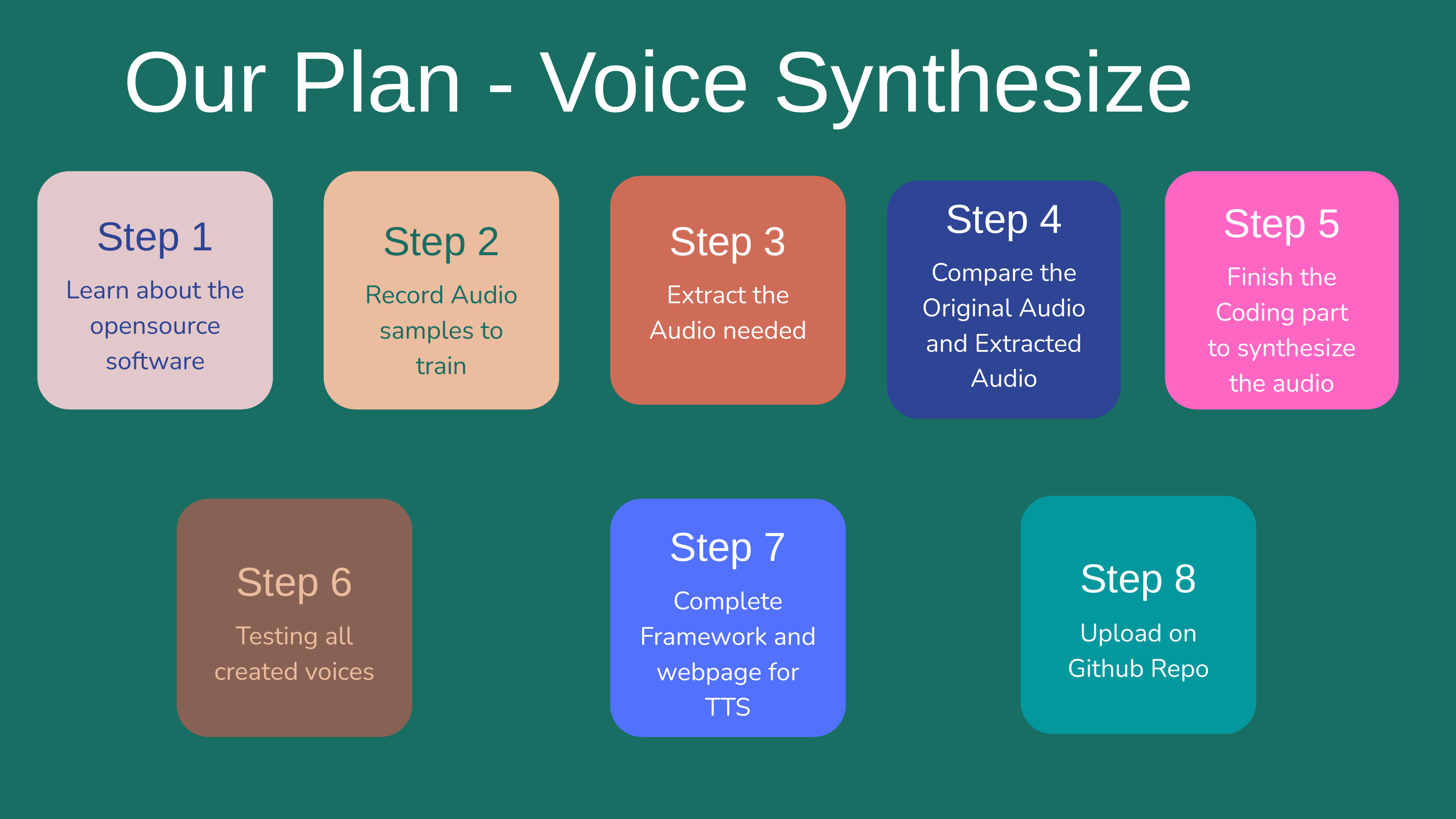

Our Plan - Voice Synthesize

Step 4
Compare the Original Audio and Extracted Audio
Step 5
Finish the Coding part to synthesize the audio
Step 1
Learn about the opensource software
Step 2
Record Audio samples to train
Step 3
Extract the Audio needed

Step 7
Complete Framework and webpage for TTS
Step 8
Upload on Github Repo
Step 6
Testing all created voices